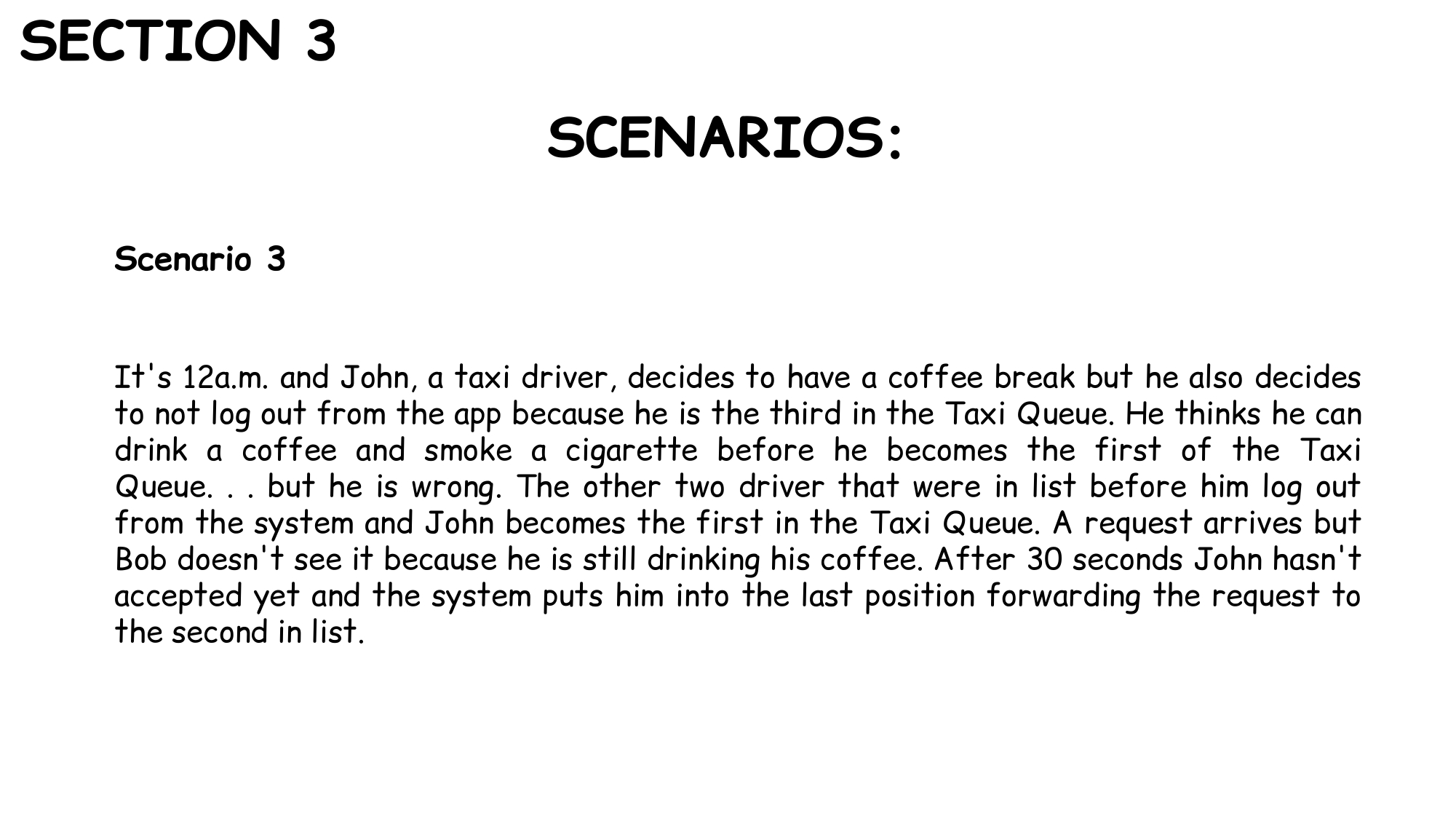

SECTION 3
SCENARIOS:

Scenario 3

It's 12a.m. and John, a taxi driver, decides to have a coffee break but he also decides to not log out from the app because he is the third in the Taxi Queue. He thinks he can drink a coffee and smoke a cigarette before he becomes the first of the Taxi Queue. . . but he is wrong. The other two driver that were in list before him log out from the system and John becomes the first in the Taxi Queue. A request arrives but Bob doesn't see it because he is still drinking his coffee. After 30 seconds John hasn't accepted yet and the system puts him into the last position forwarding the request to the second in list.